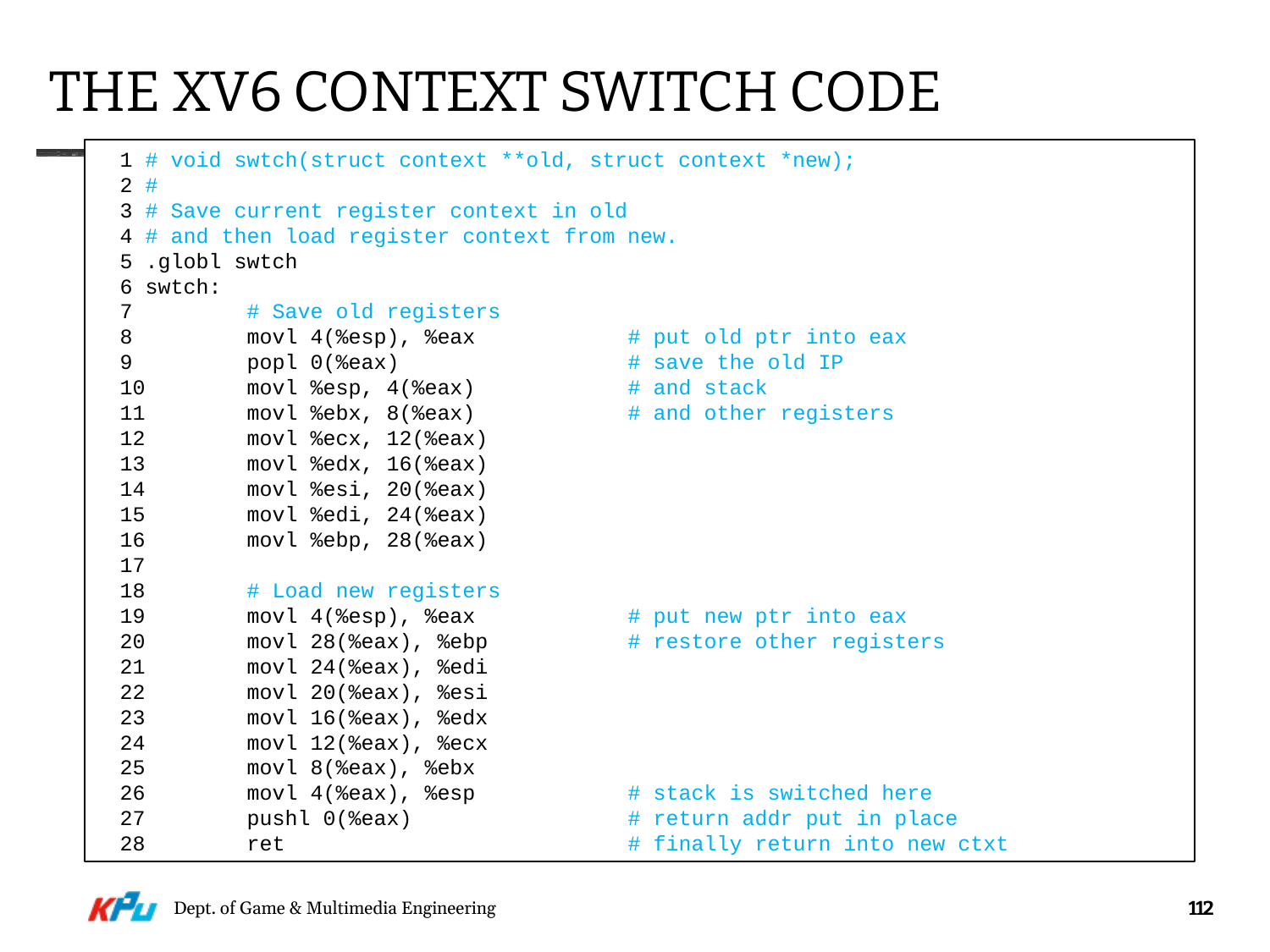

# The xv6 Context Switch Code
1 # void swtch(struct context **old, struct context *new);
2 #
3 # Save current register context in old
4 # and then load register context from new.
5 .globl swtch
6 swtch:
7 	# Save old registers
8 	movl 4(%esp), %eax 		# put old ptr into eax
9 	popl 0(%eax) 		# save the old IP
10 	movl %esp, 4(%eax) 		# and stack
11 	movl %ebx, 8(%eax) 		# and other registers
12 	movl %ecx, 12(%eax)
13 	movl %edx, 16(%eax)
14 	movl %esi, 20(%eax)
15 	movl %edi, 24(%eax)
16 	movl %ebp, 28(%eax)
17
18 	# Load new registers
19 	movl 4(%esp), %eax 		# put new ptr into eax
20 	movl 28(%eax), %ebp 	# restore other registers
21 	movl 24(%eax), %edi
22 	movl 20(%eax), %esi
23 	movl 16(%eax), %edx
24 	movl 12(%eax), %ecx
25 	movl 8(%eax), %ebx
26 	movl 4(%eax), %esp 		# stack is switched here
27 	pushl 0(%eax) 		# return addr put in place
28 	ret 			# finally return into new ctxt

Dept. of Game & Multimedia Engineering
112